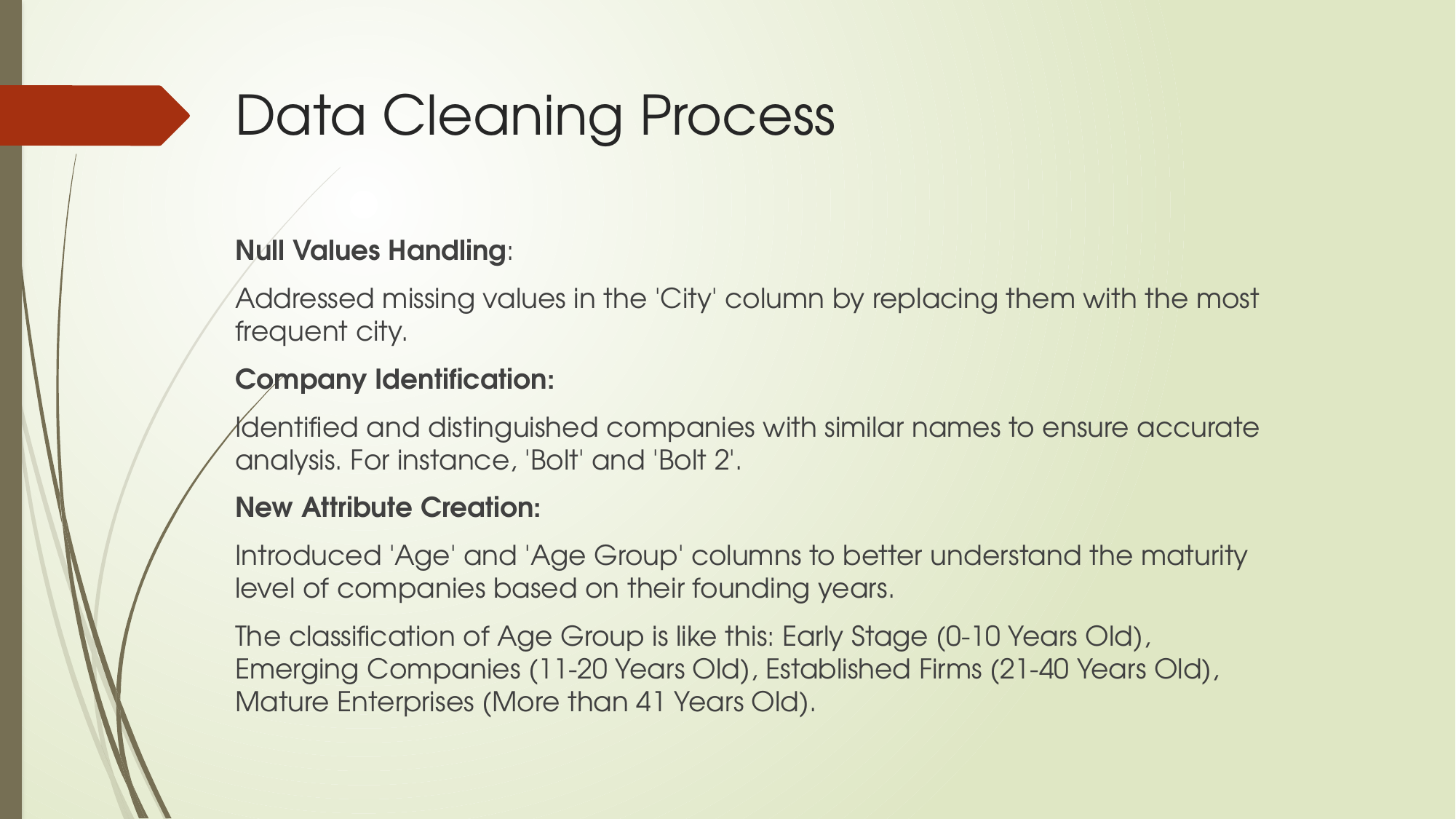

# Data Cleaning Process
Null Values Handling:
Addressed missing values in the 'City' column by replacing them with the most frequent city.
Company Identification:
Identified and distinguished companies with similar names to ensure accurate analysis. For instance, 'Bolt' and 'Bolt 2'.
New Attribute Creation:
Introduced 'Age' and 'Age Group' columns to better understand the maturity level of companies based on their founding years.
The classification of Age Group is like this: Early Stage (0-10 Years Old), Emerging Companies (11-20 Years Old), Established Firms (21-40 Years Old), Mature Enterprises (More than 41 Years Old).